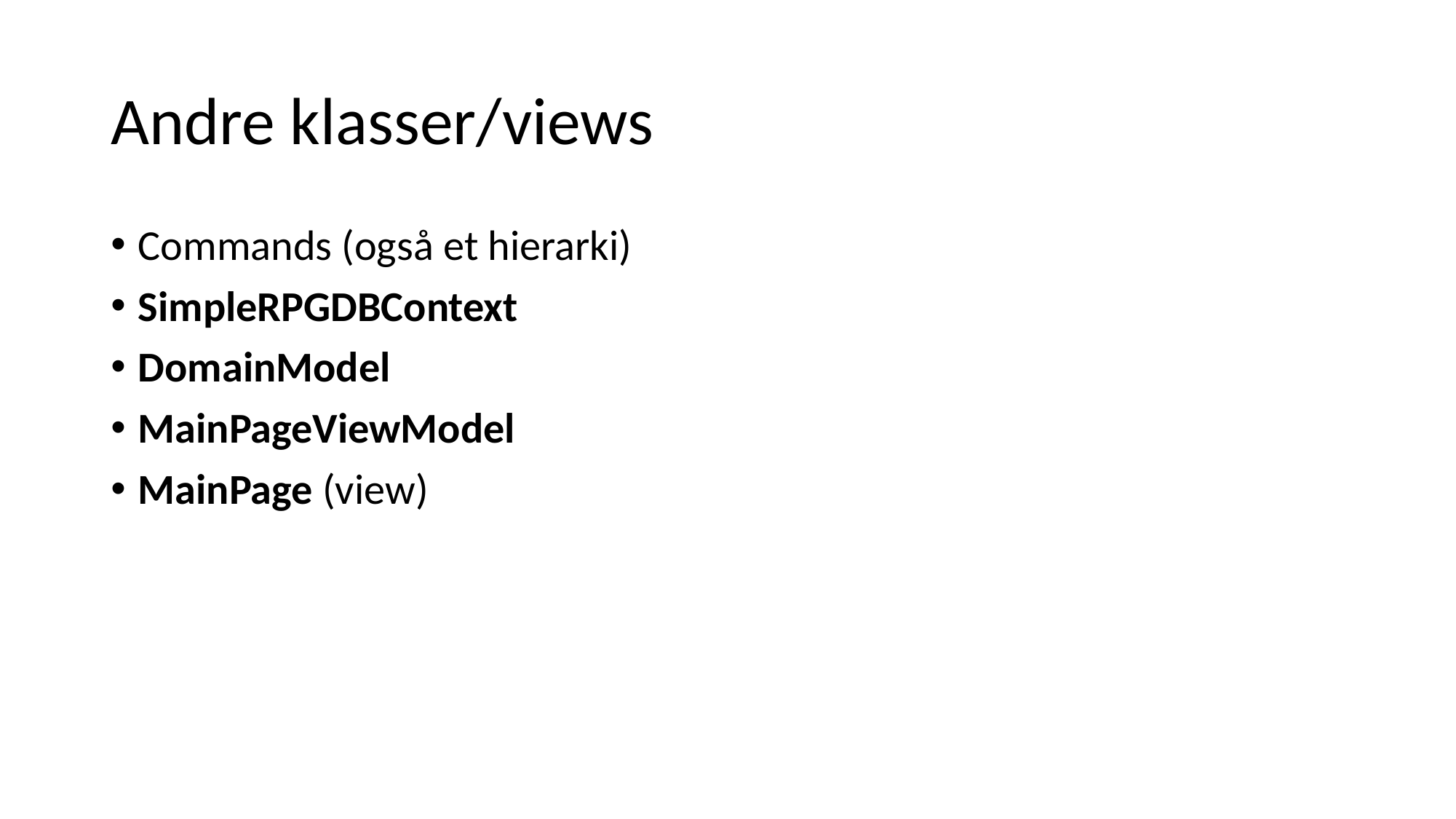

# Andre klasser/views
Commands (også et hierarki)
SimpleRPGDBContext
DomainModel
MainPageViewModel
MainPage (view)